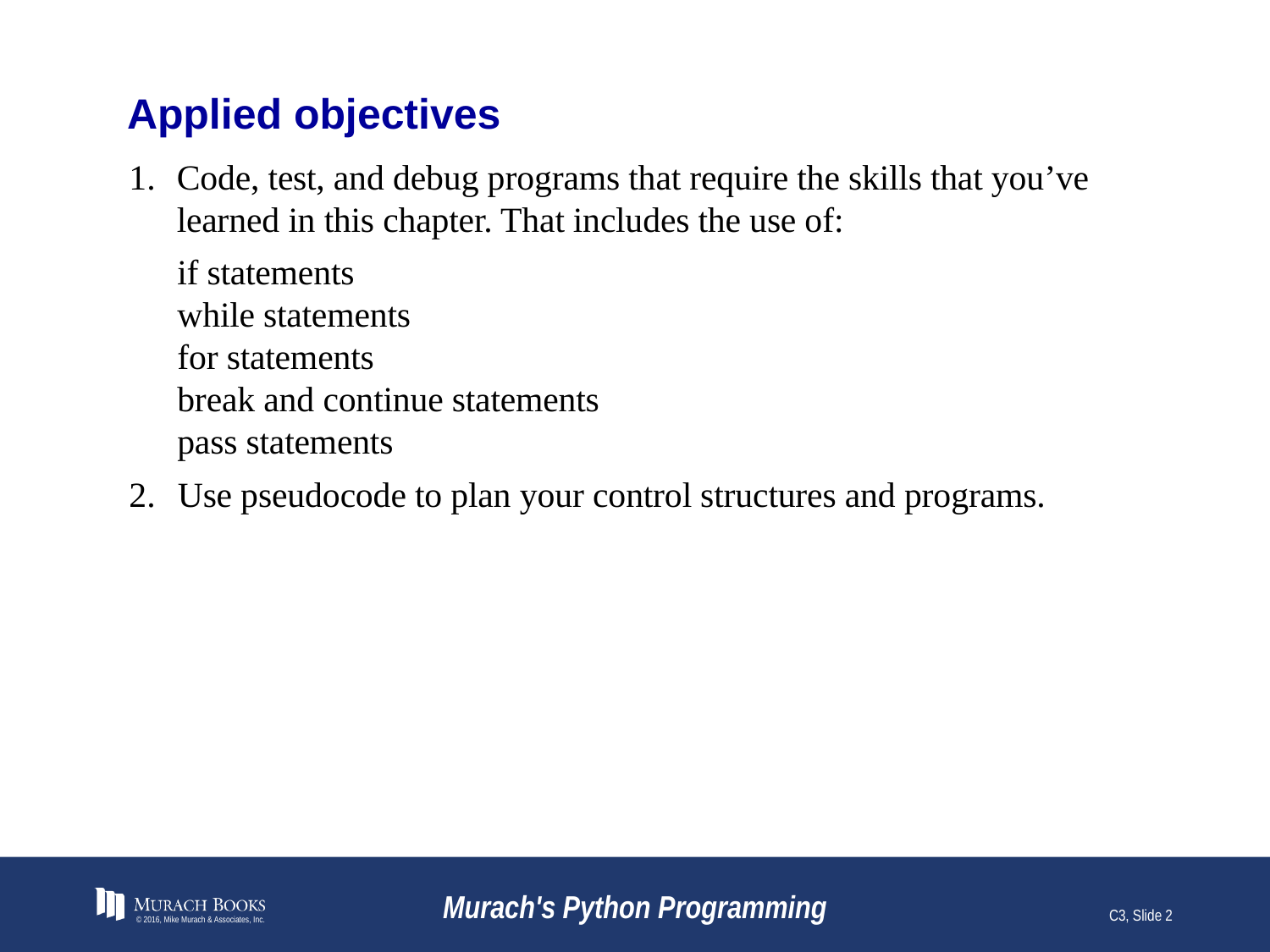

# Applied objectives
Code, test, and debug programs that require the skills that you’ve learned in this chapter. That includes the use of:
if statements
while statements
for statements
break and continue statements
pass statements
Use pseudocode to plan your control structures and programs.

© 2016, Mike Murach & Associates, Inc.
Murach's Python Programming

C3, Slide 2